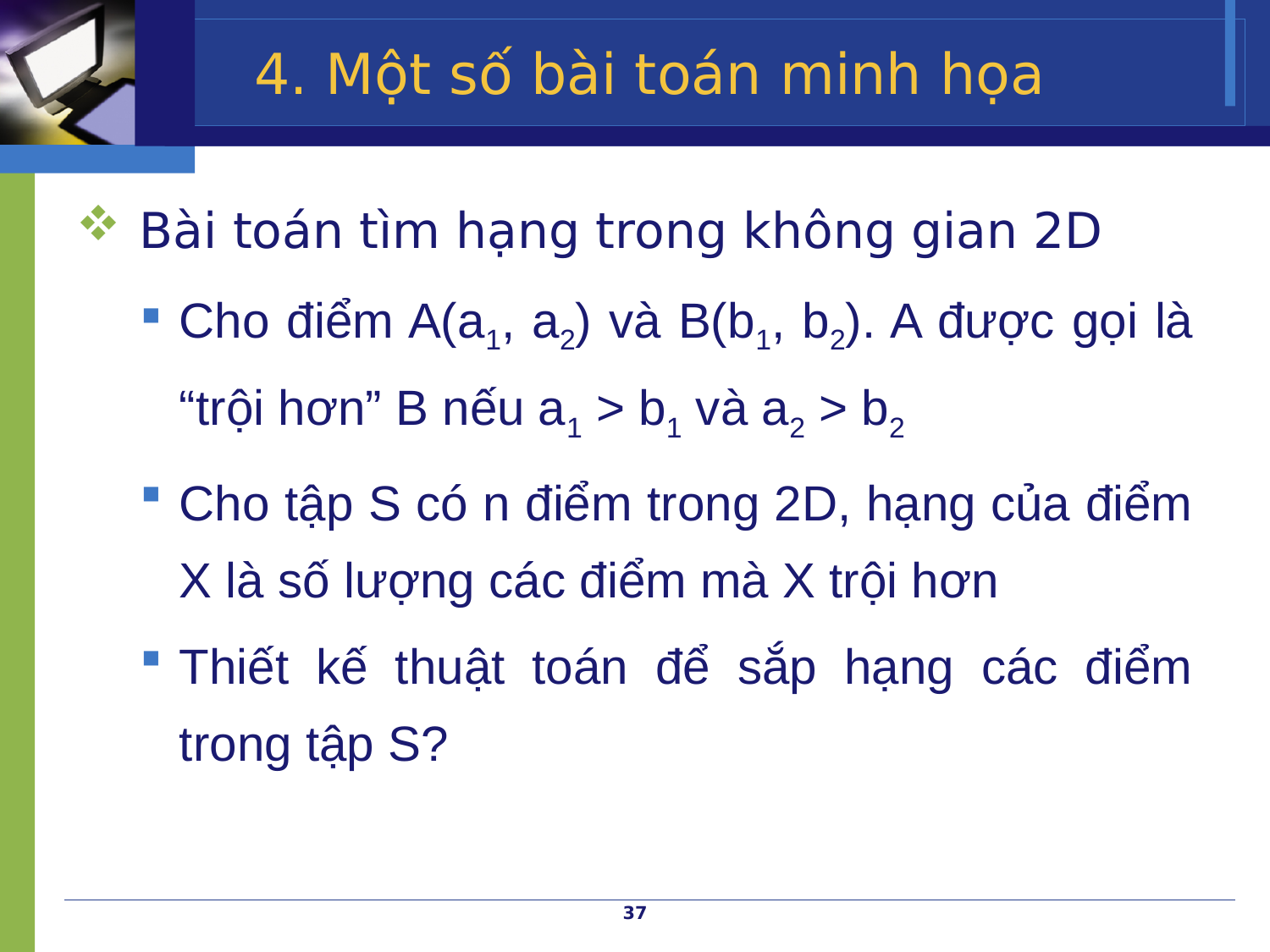

# 4. Một số bài toán minh họa
 Bài toán tìm hạng trong không gian 2D
Cho điểm A(a1, a2) và B(b1, b2). A được gọi là “trội hơn” B nếu a1 > b1 và a2 > b2
Cho tập S có n điểm trong 2D, hạng của điểm X là số lượng các điểm mà X trội hơn
Thiết kế thuật toán để sắp hạng các điểm trong tập S?
37